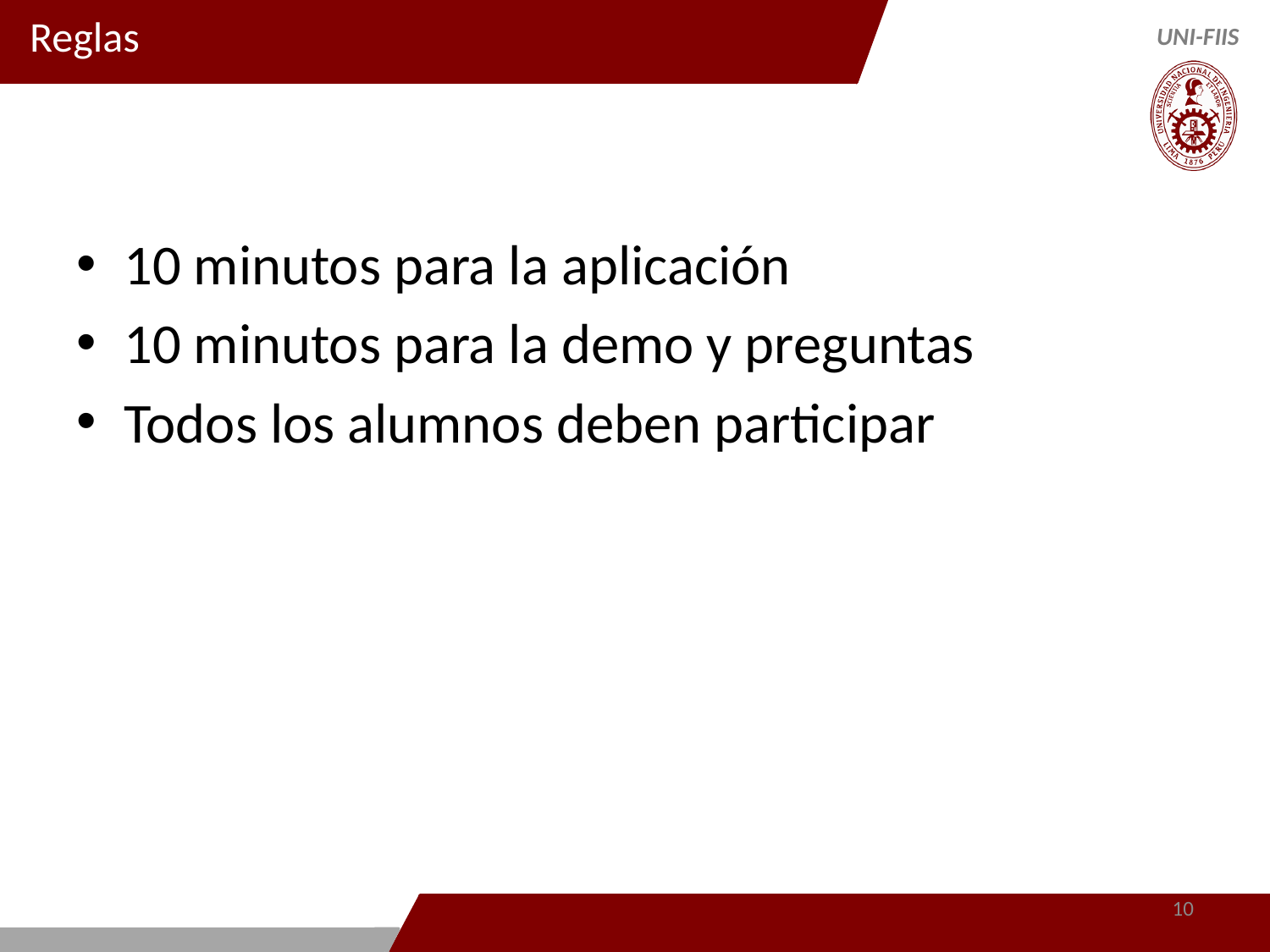

# Reglas
10 minutos para la aplicación
10 minutos para la demo y preguntas
Todos los alumnos deben participar

10